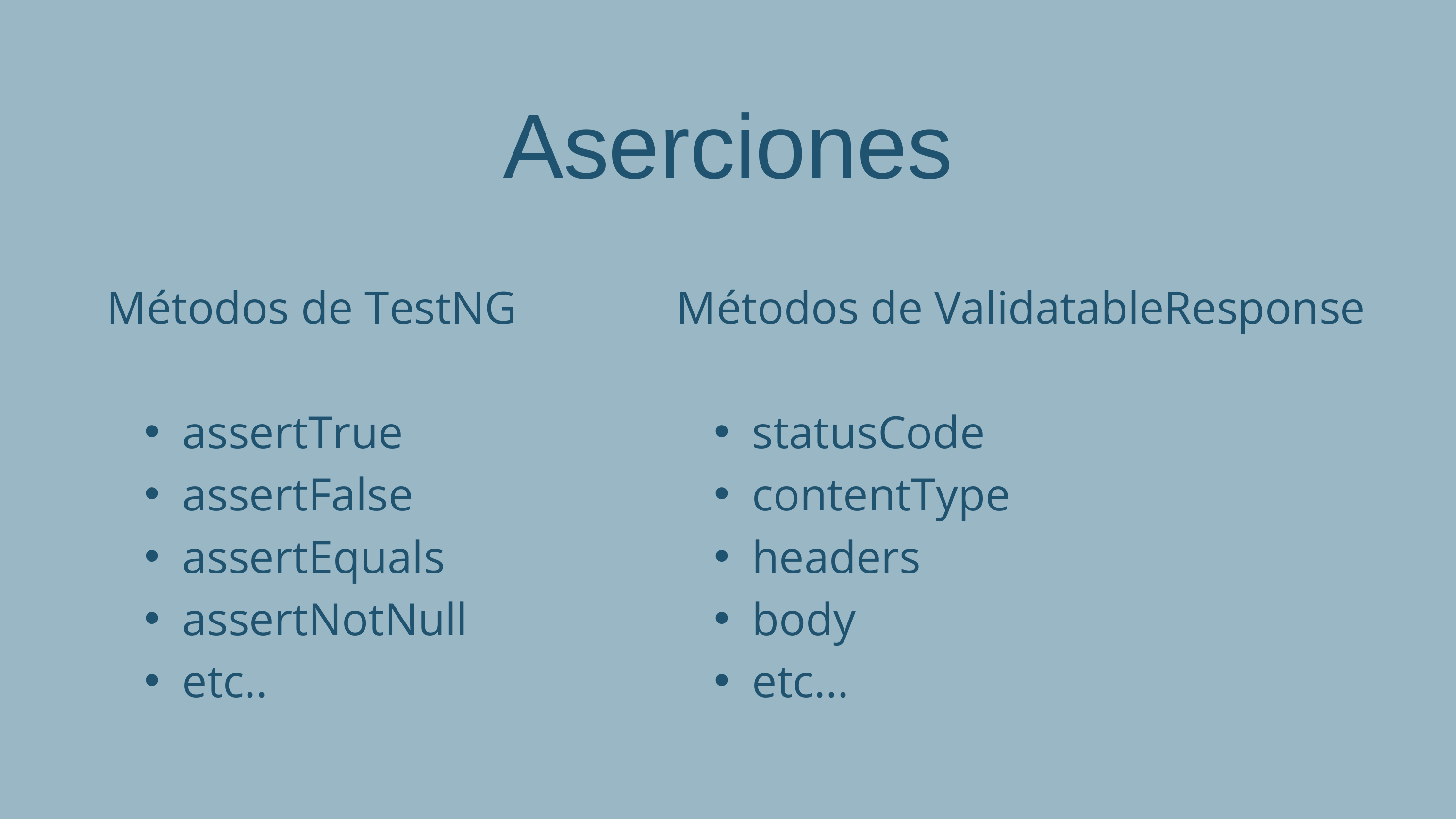

Aserciones
Métodos de TestNG

assertTrue
assertFalse
assertEquals
assertNotNull
etc..
Métodos de ValidatableResponse

statusCode
contentType
headers
body
etc...